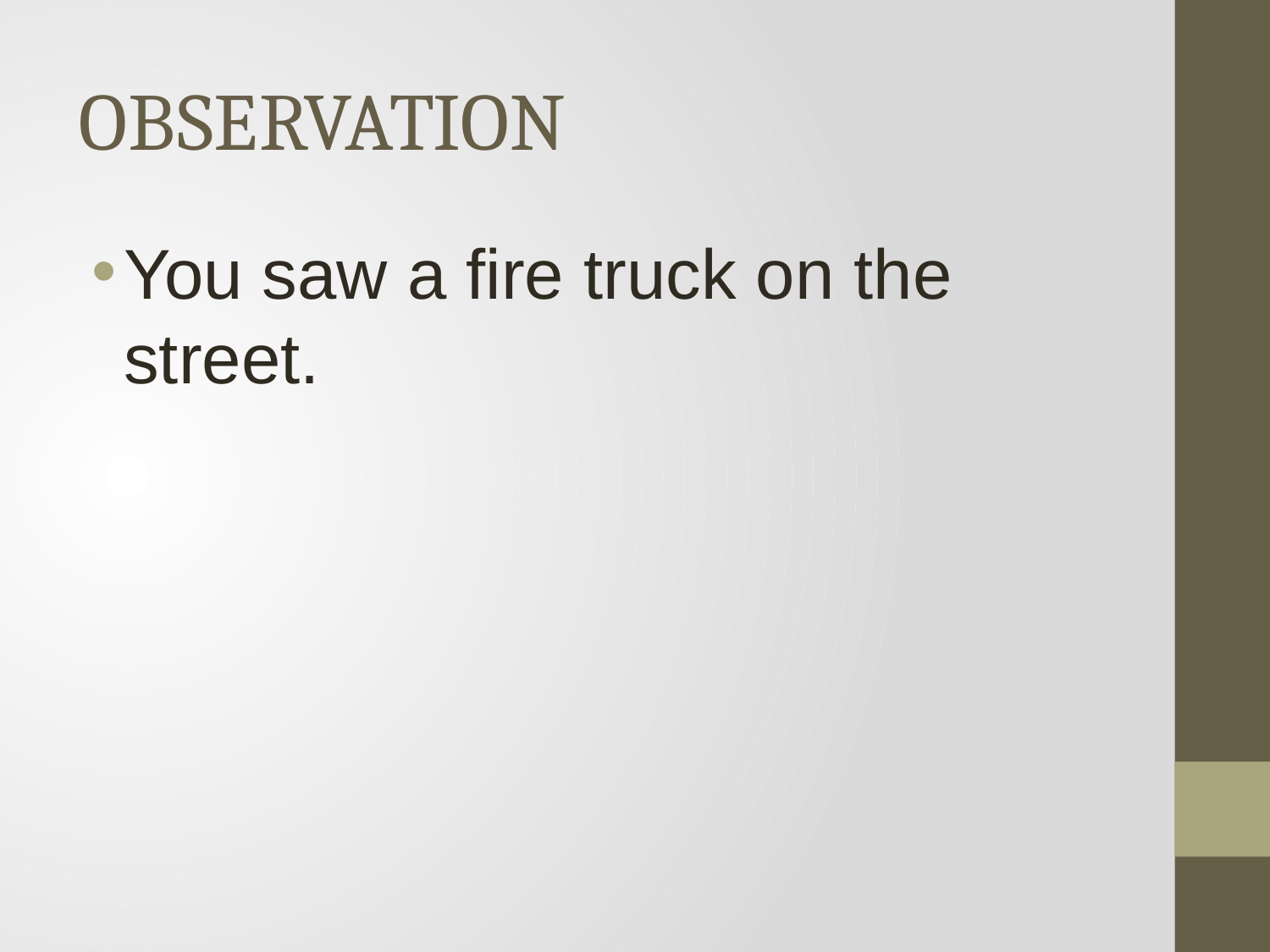

# OBSERVATION
You saw a fire truck on the street.